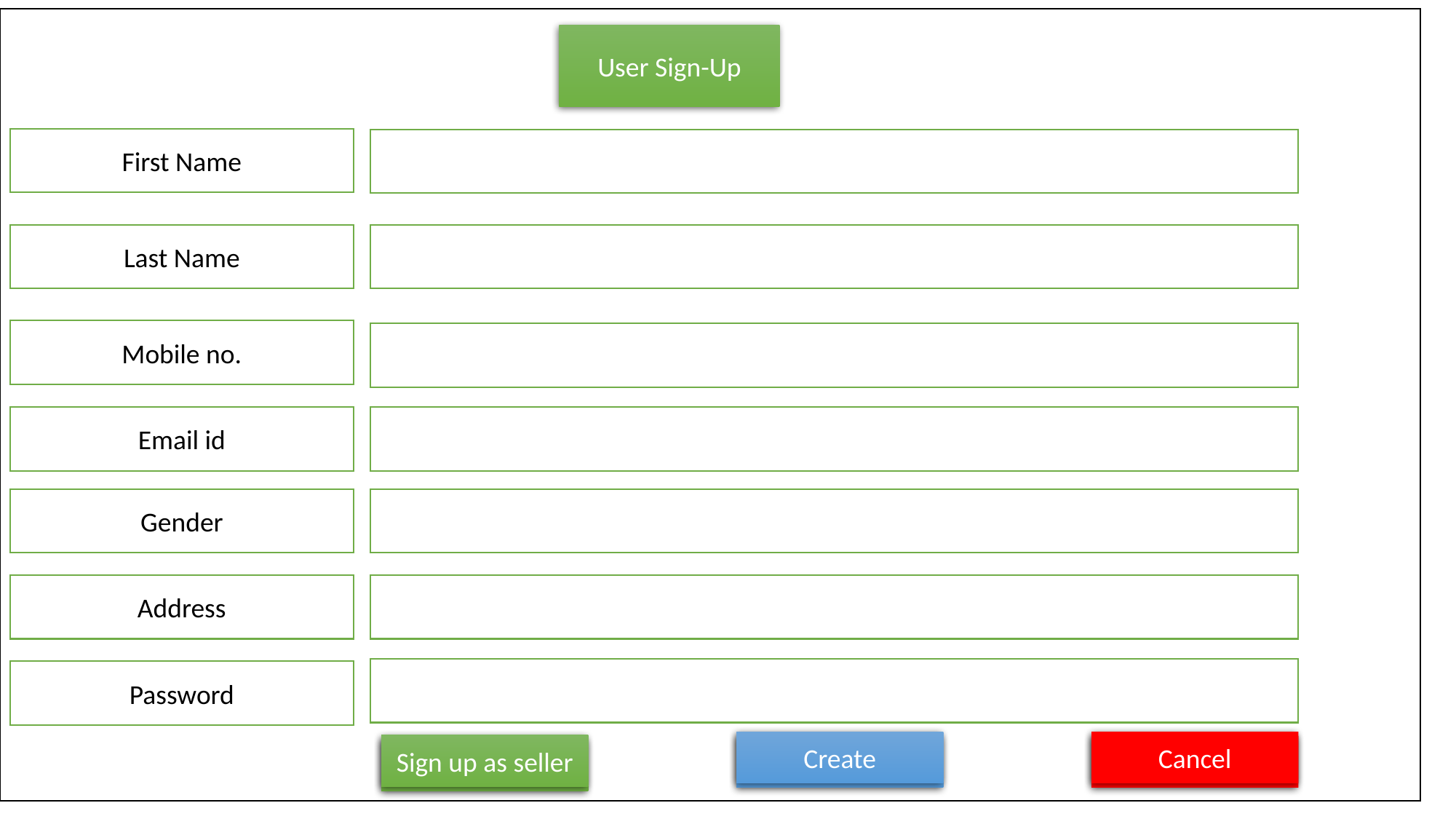

User Sign-Up
First Name

Last Name

Mobile no.

Email id

Gender

Address

Password
Create
Cancel
Sign up as seller
Create
Cancel
Sign up as seller